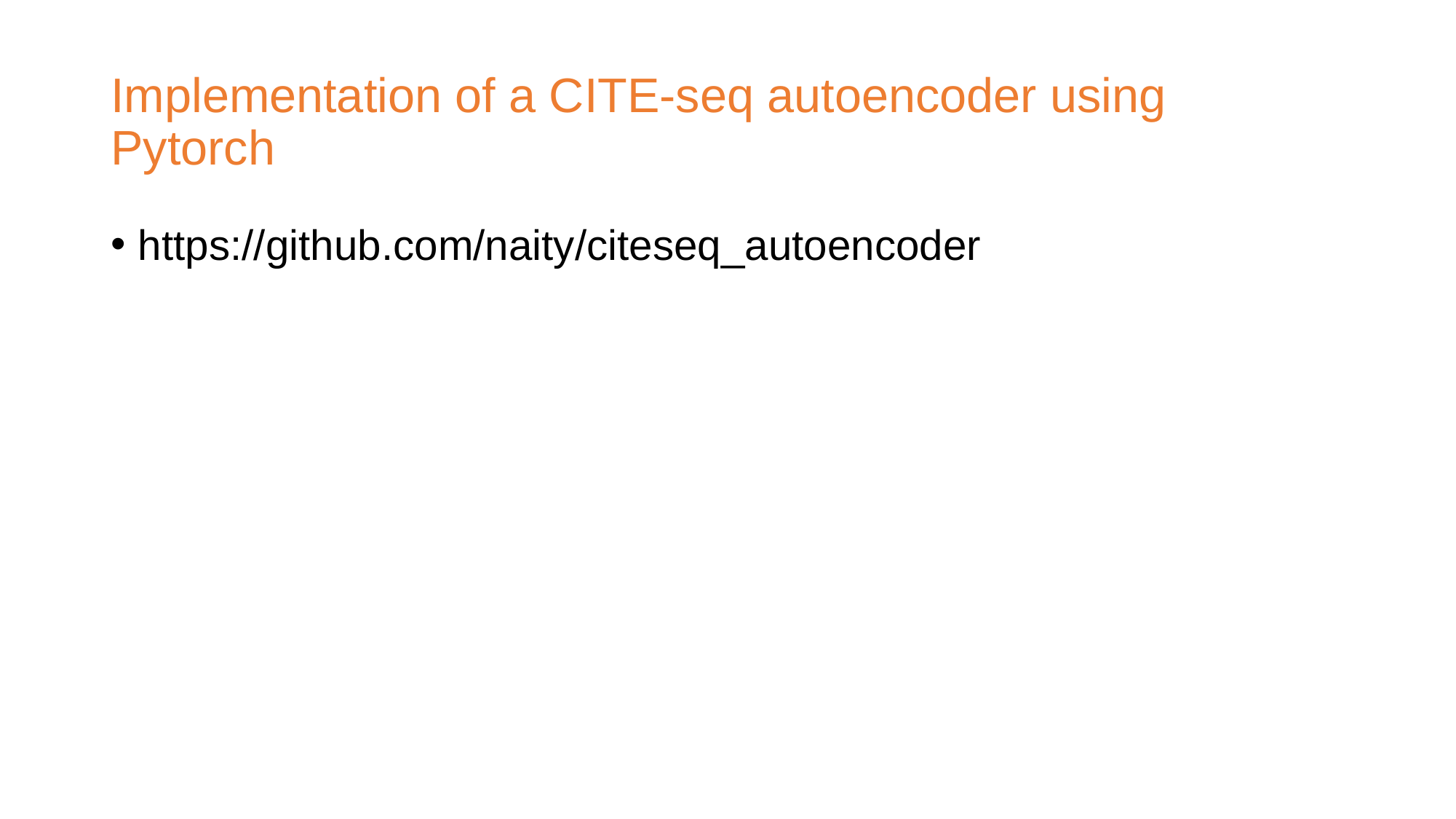

# Implementation of a CITE-seq autoencoder using Pytorch
https://github.com/naity/citeseq_autoencoder